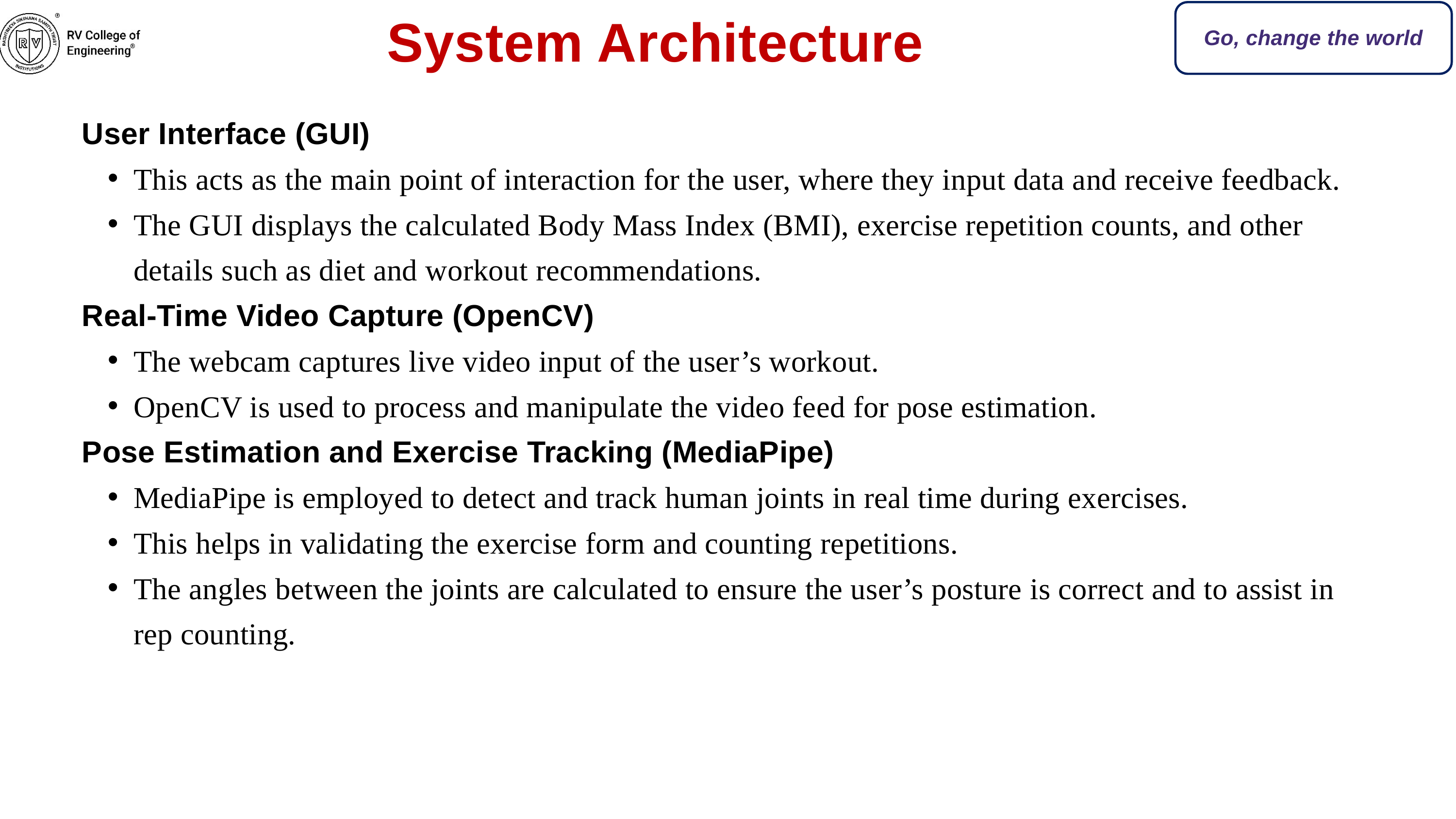

System Architecture
Go, change the world
User Interface (GUI)
This acts as the main point of interaction for the user, where they input data and receive feedback.
The GUI displays the calculated Body Mass Index (BMI), exercise repetition counts, and other details such as diet and workout recommendations.
Real-Time Video Capture (OpenCV)
The webcam captures live video input of the user’s workout.
OpenCV is used to process and manipulate the video feed for pose estimation.
Pose Estimation and Exercise Tracking (MediaPipe)
MediaPipe is employed to detect and track human joints in real time during exercises.
This helps in validating the exercise form and counting repetitions.
The angles between the joints are calculated to ensure the user’s posture is correct and to assist in rep counting.